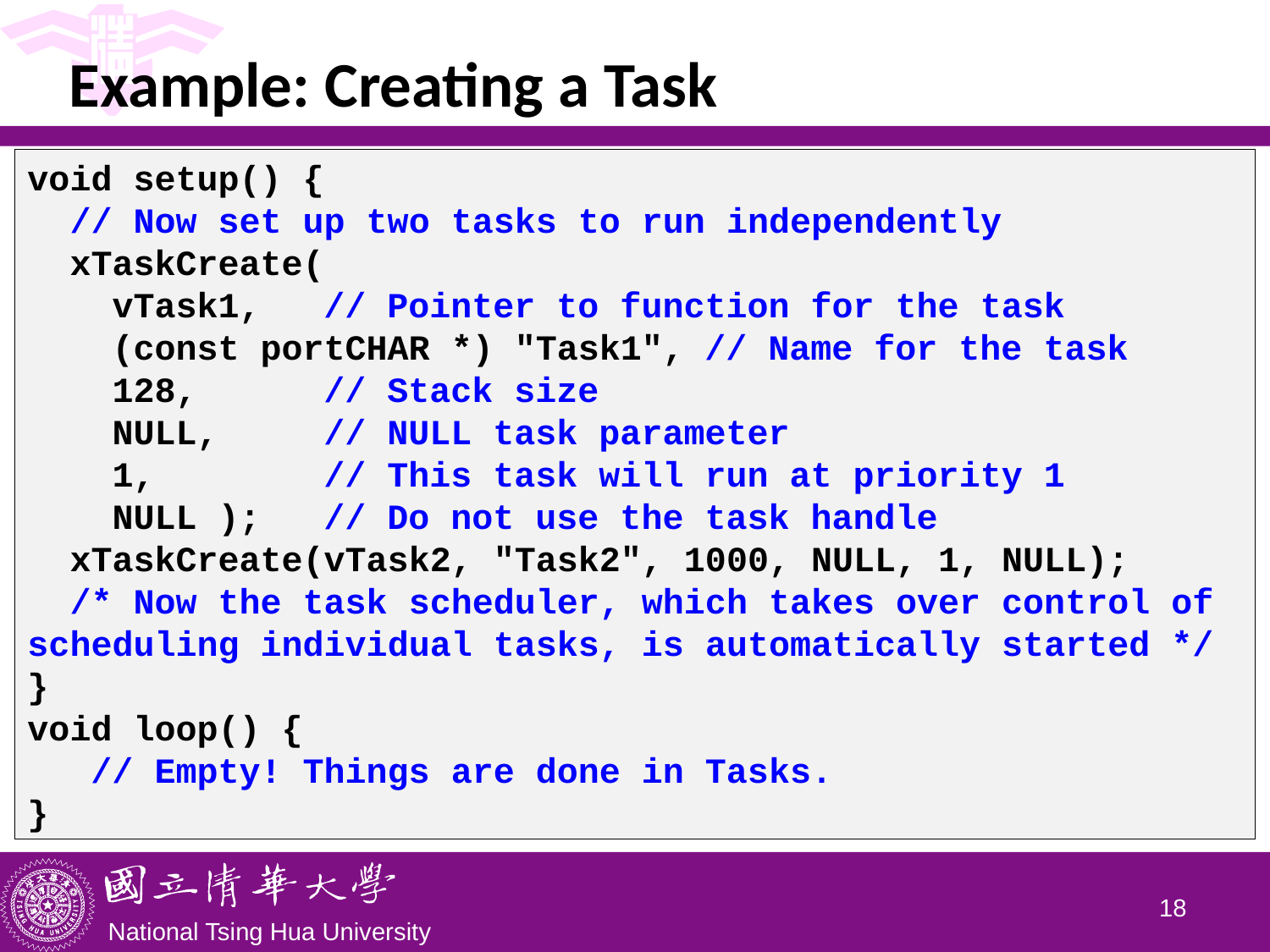

# Example: Creating a Task
void setup() {
  // Now set up two tasks to run independently
  xTaskCreate(
    vTask1,   // Pointer to function for the task
    (const portCHAR *) "Task1", // Name for the task
    128,      // Stack size
    NULL,     // NULL task parameter
    1,        // This task will run at priority 1
    NULL );   // Do not use the task handle
  xTaskCreate(vTask2, "Task2", 1000, NULL, 1, NULL);
  /* Now the task scheduler, which takes over control of scheduling individual tasks, is automatically started */
}
void loop() {
   // Empty! Things are done in Tasks.
}
18